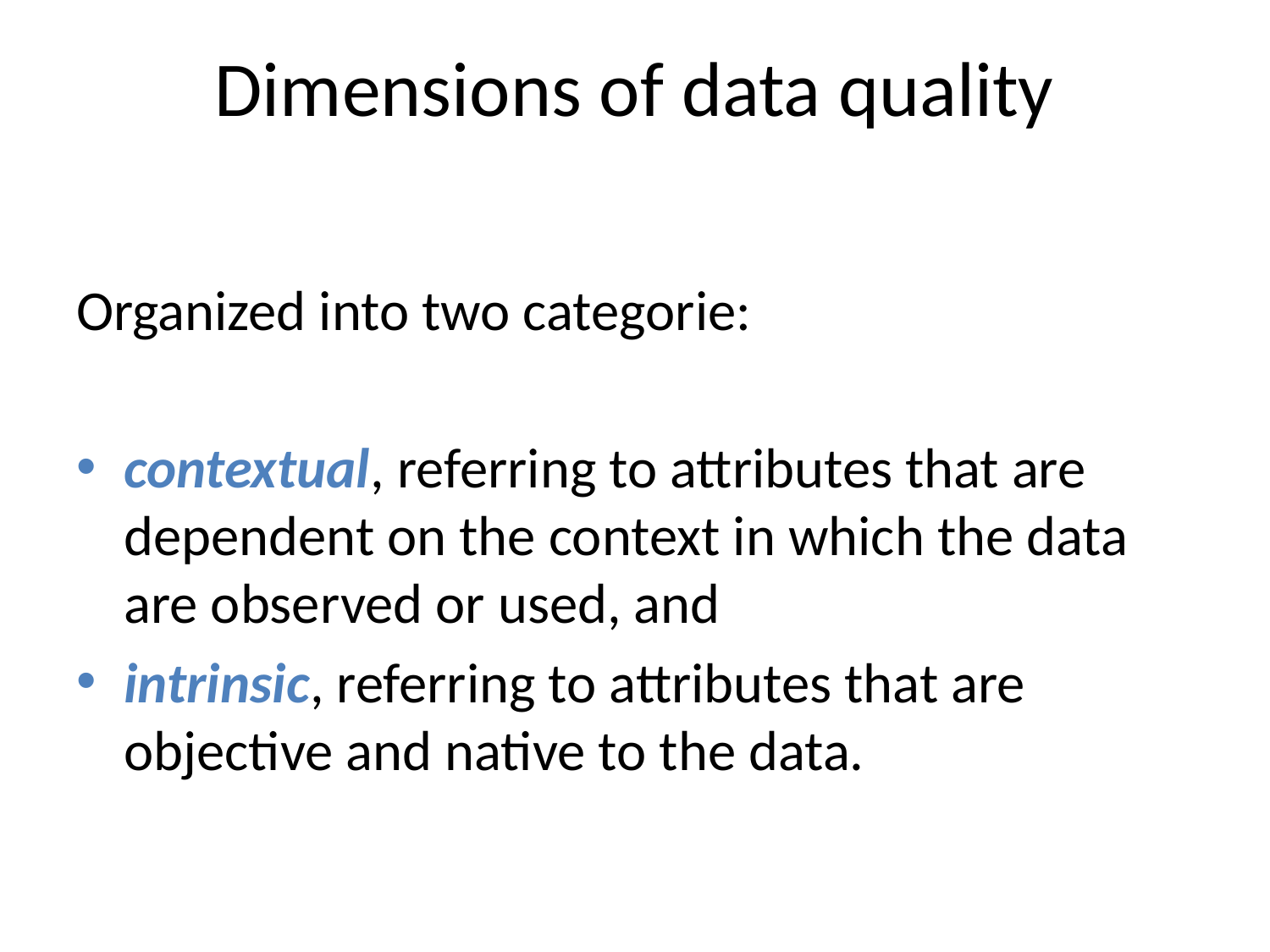

# Dimensions of data quality
Organized into two categorie:

contextual, referring to attributes that are dependent on the context in which the data are observed or used, and
intrinsic, referring to attributes that are objective and native to the data.